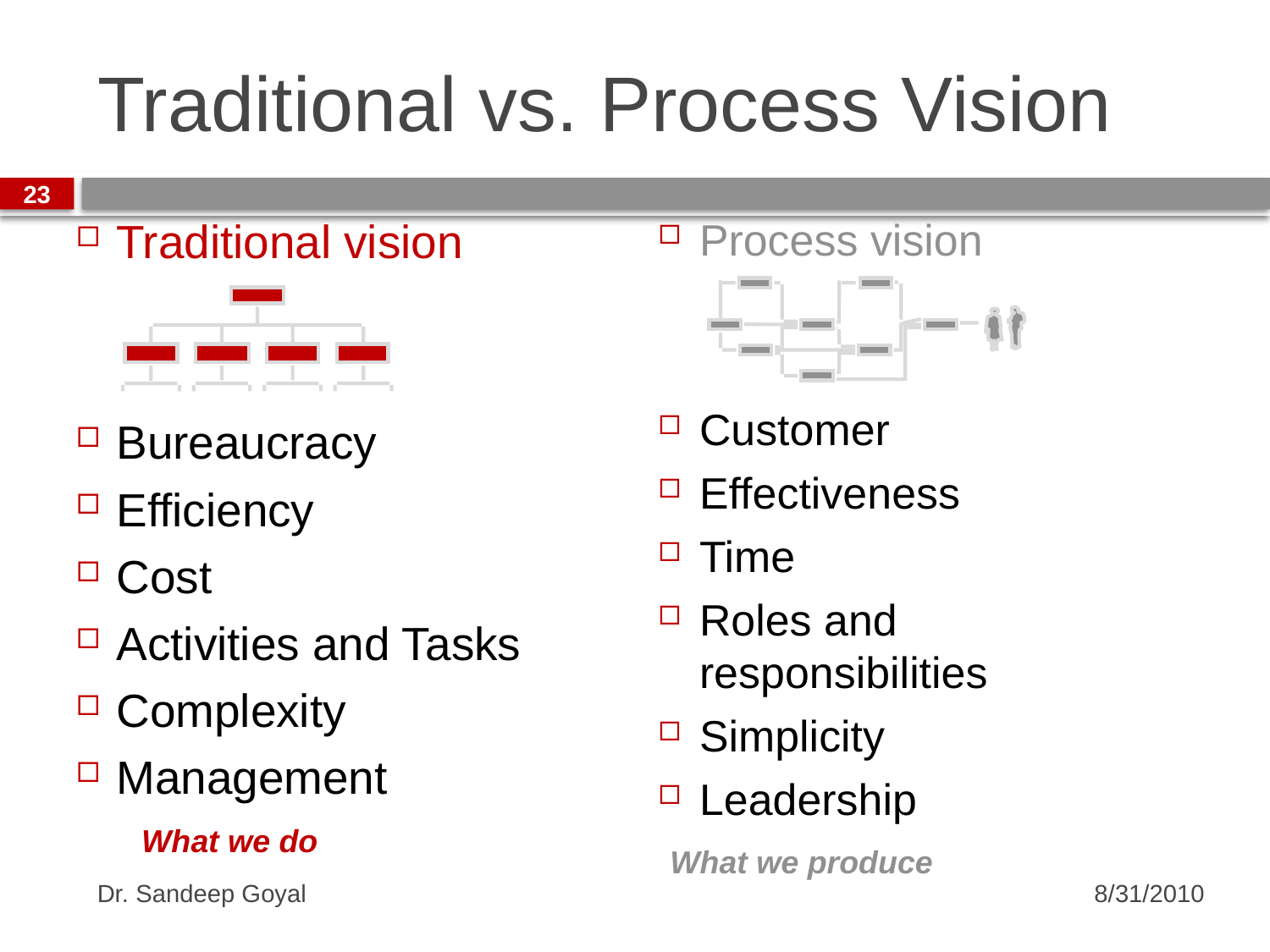

# Traditional vs. Process Vision
23
Process vision

Customer
Effectiveness
Time
Roles and responsibilities
Simplicity
Leadership
Traditional vision

Bureaucracy
Efficiency
Cost
Activities and Tasks
Complexity
Management

What we do
What we produce
Dr. Sandeep Goyal
8/31/2010